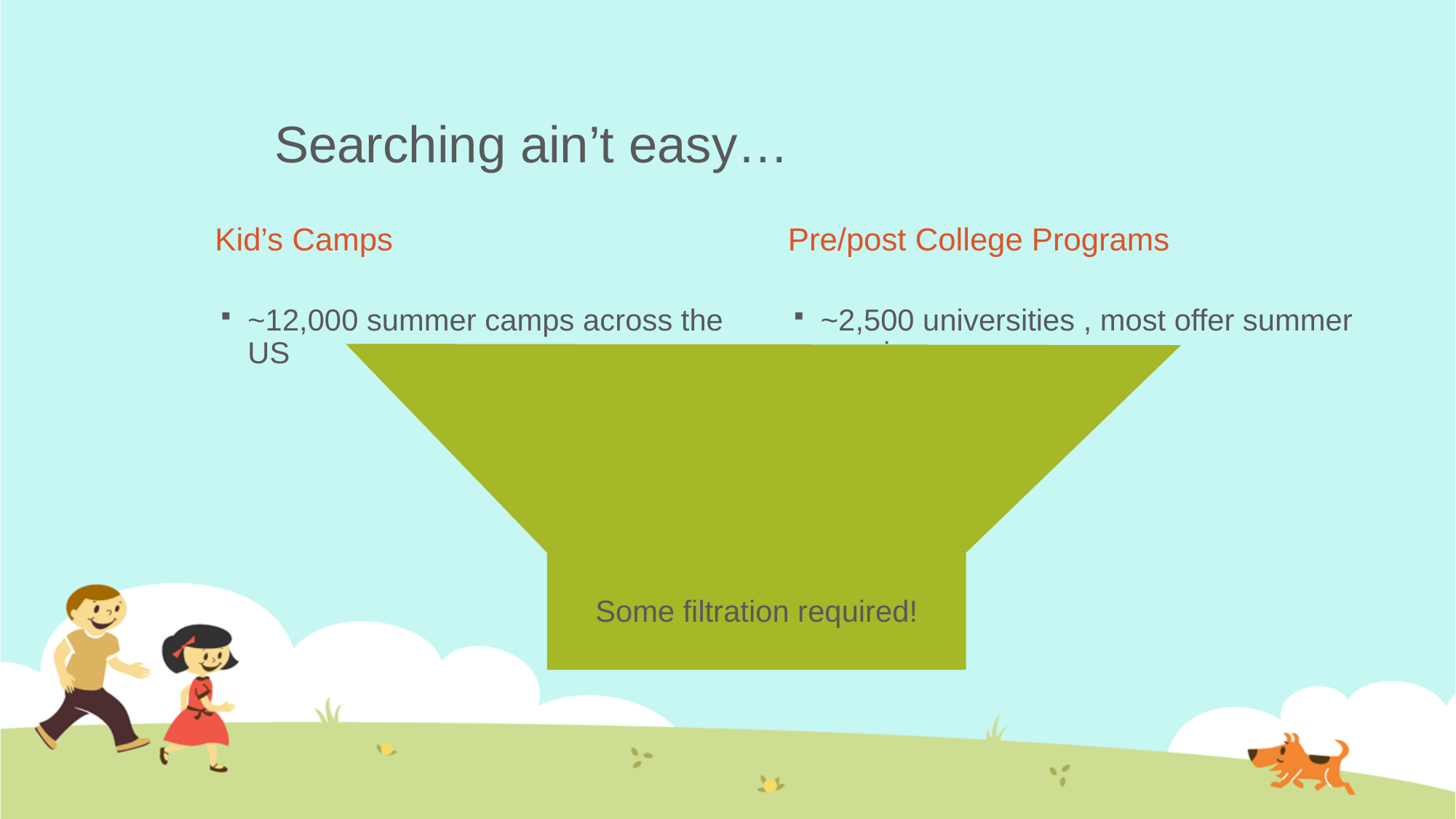

# Searching ain’t easy…

Kid’s Camps
Pre/post College Programs
~12,000 summer camps across the US
~2,500 universities , most offer summer sessions
Some filtration required!